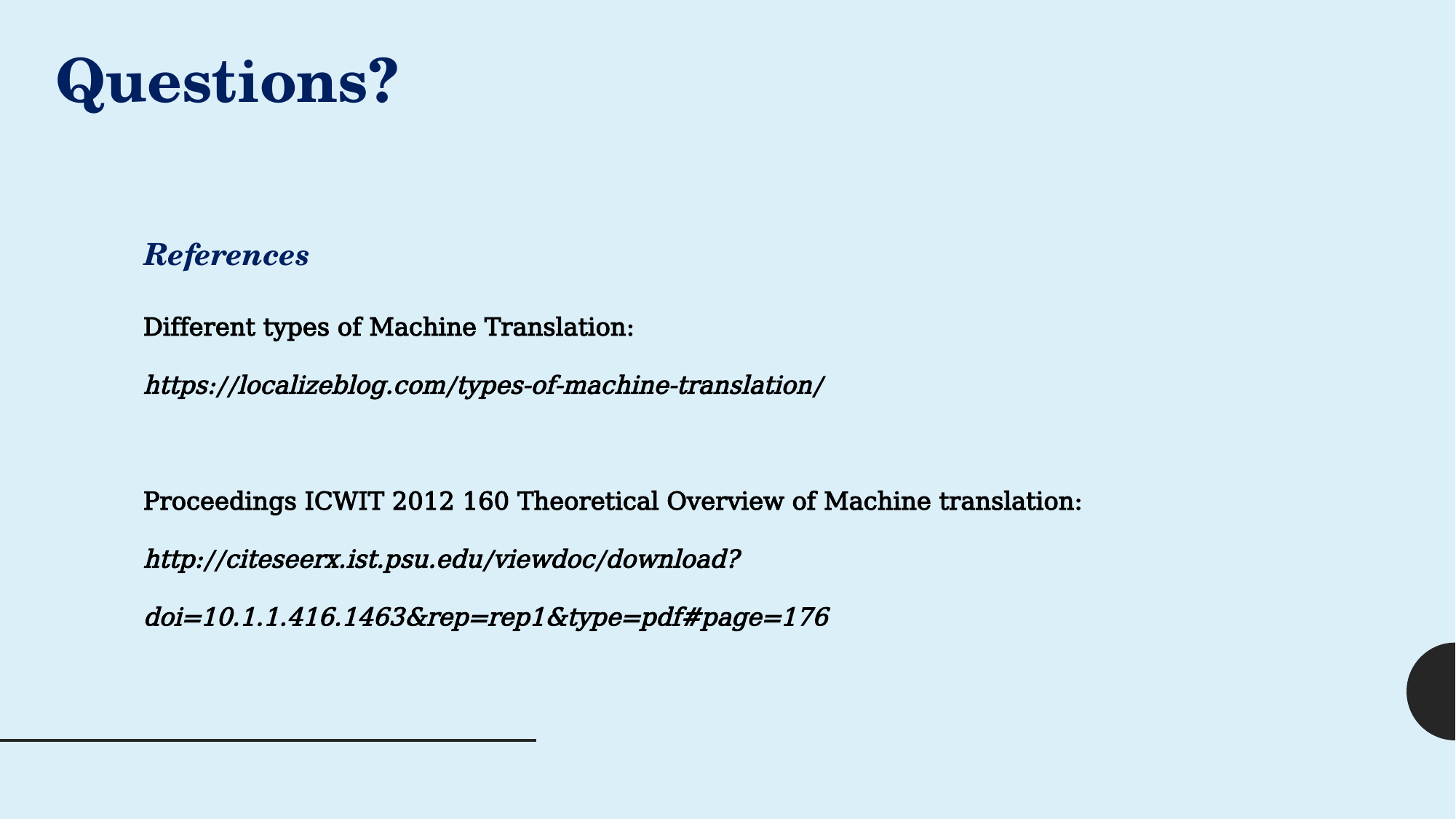

Questions?
References
Different types of Machine Translation:
https://localizeblog.com/types-of-machine-translation/

Proceedings ICWIT 2012 160 Theoretical Overview of Machine translation:
http://citeseerx.ist.psu.edu/viewdoc/download?doi=10.1.1.416.1463&rep=rep1&type=pdf#page=176